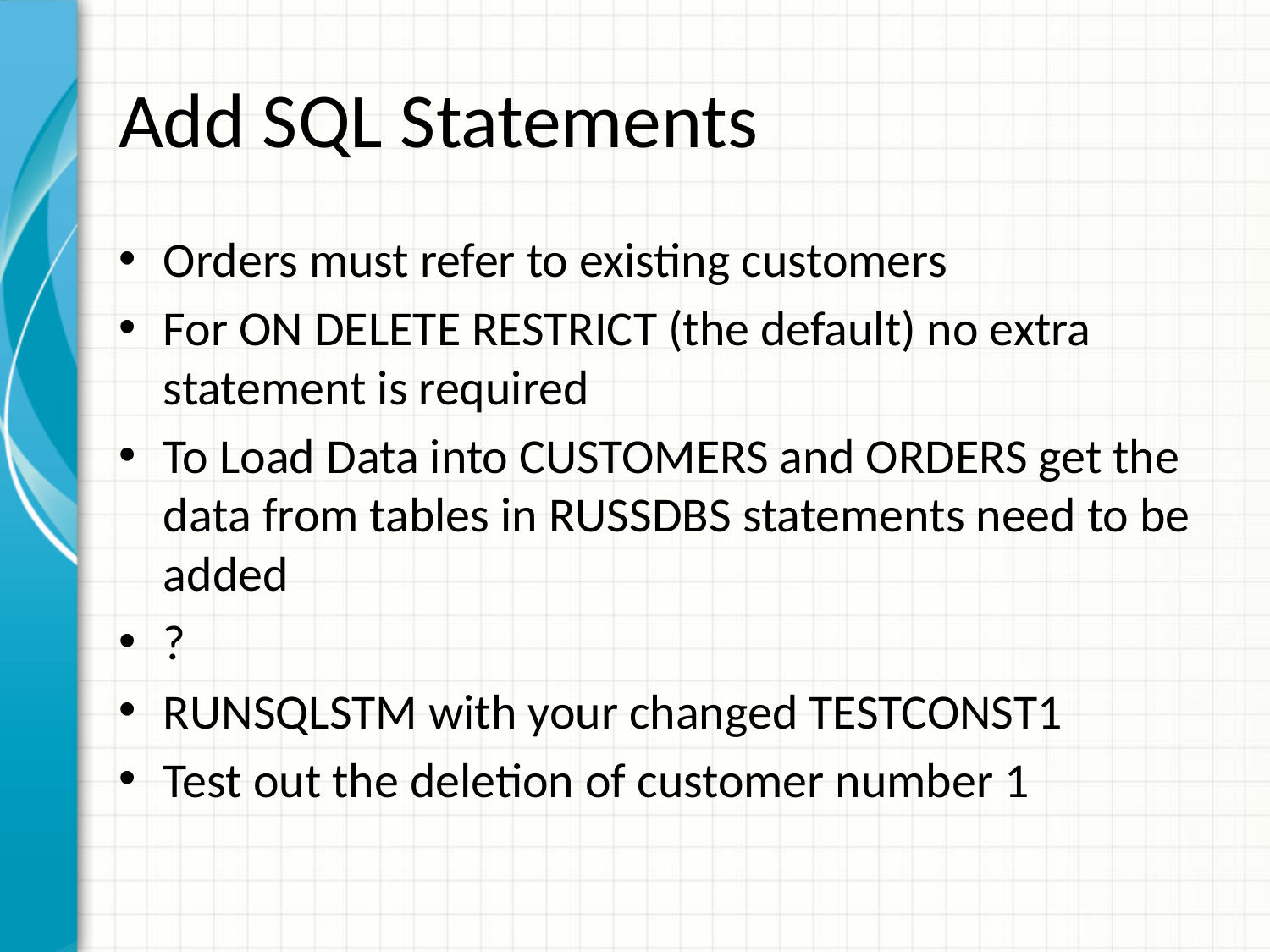

# Add SQL Statements
Orders must refer to existing customers
For ON DELETE RESTRICT (the default) no extra statement is required
To Load Data into CUSTOMERS and ORDERS get the data from tables in RUSSDBS statements need to be added
?
RUNSQLSTM with your changed TESTCONST1
Test out the deletion of customer number 1